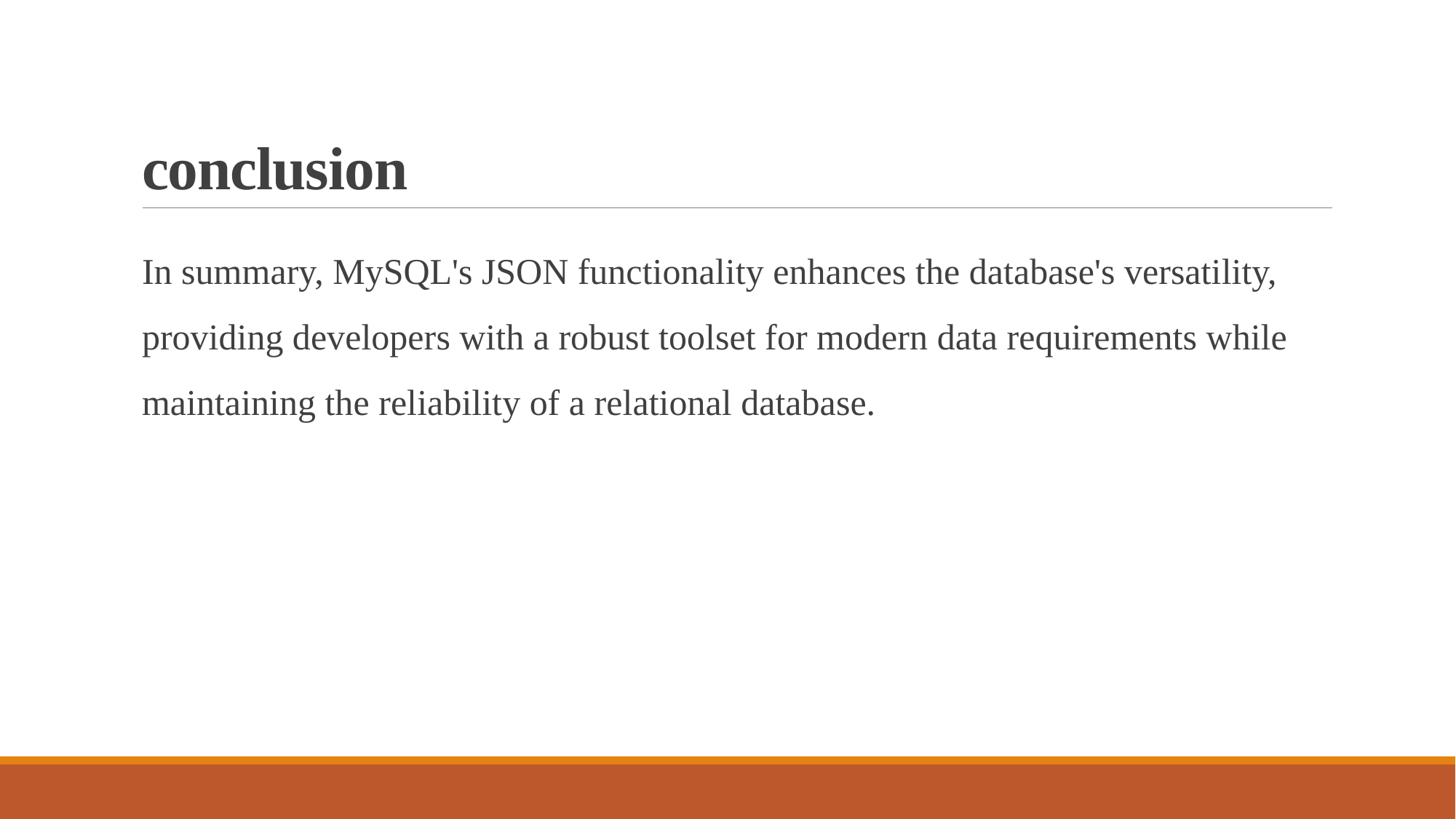

# conclusion
In summary, MySQL's JSON functionality enhances the database's versatility, providing developers with a robust toolset for modern data requirements while maintaining the reliability of a relational database.